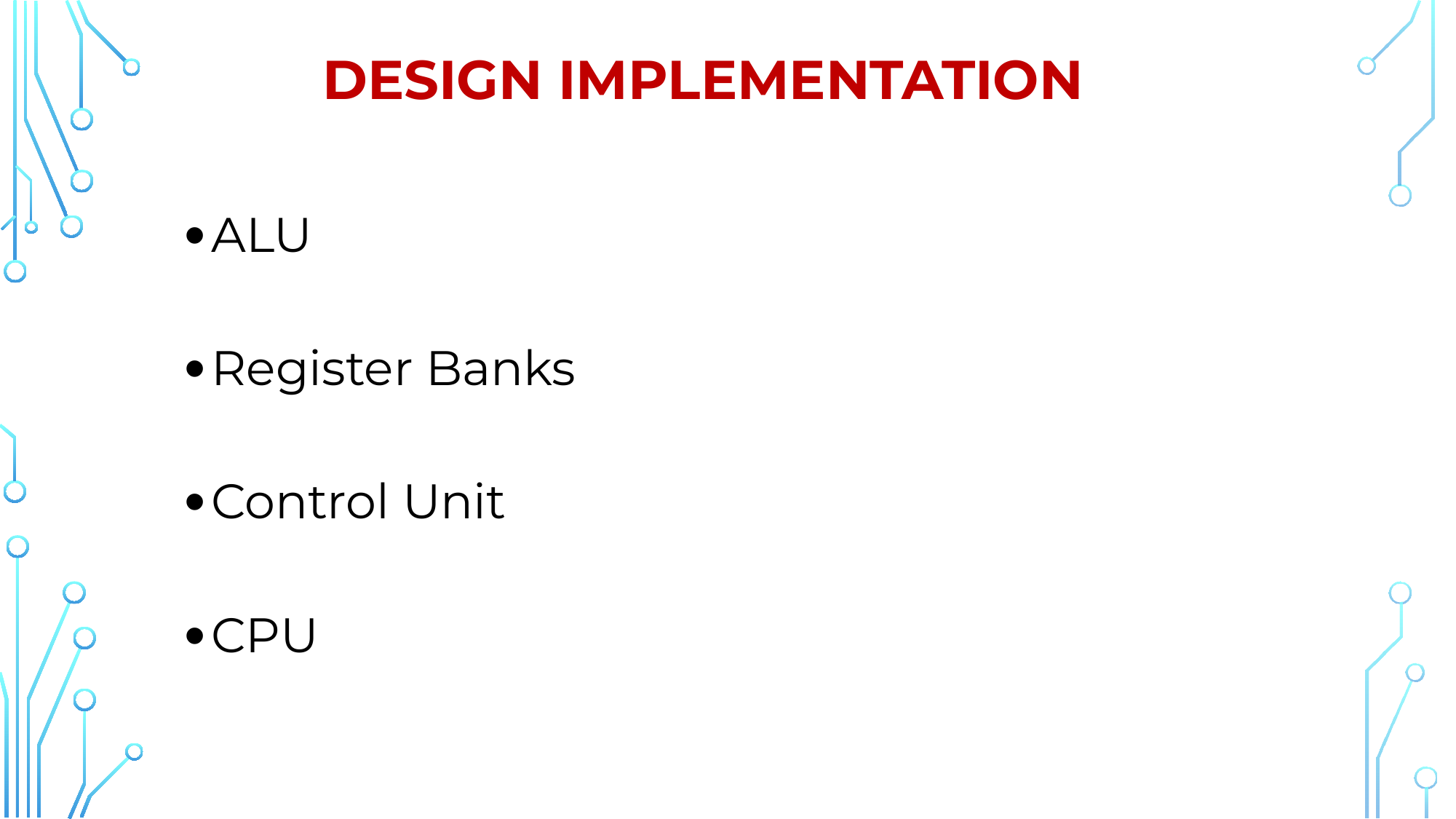

# Design implementation
ALU
Register Banks
Control Unit
CPU